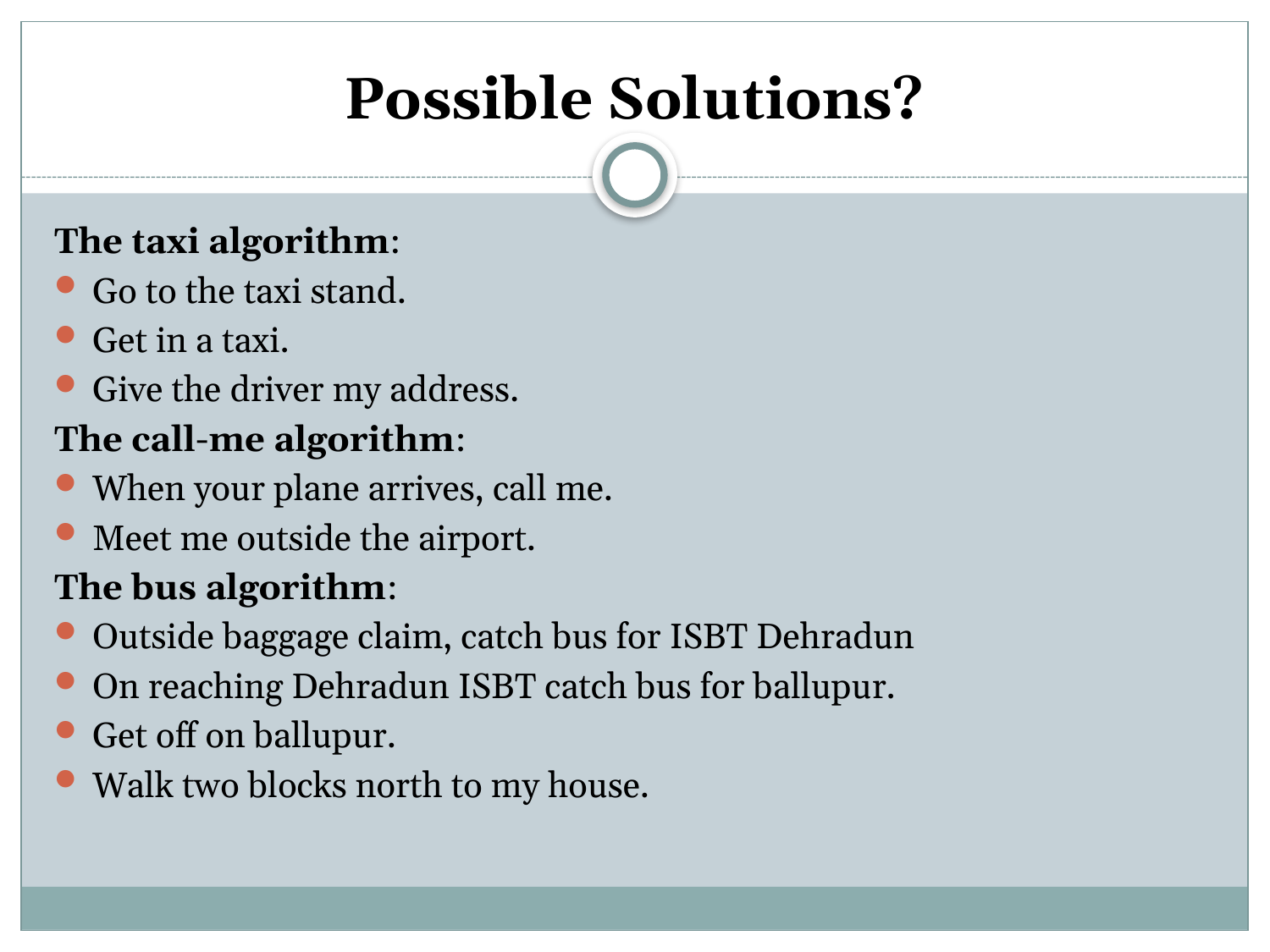

# Possible Solutions?
The taxi algorithm:
Go to the taxi stand.
Get in a taxi.
Give the driver my address.
The call-me algorithm:
When your plane arrives, call me.
Meet me outside the airport.
The bus algorithm:
Outside baggage claim, catch bus for ISBT Dehradun
On reaching Dehradun ISBT catch bus for ballupur.
Get off on ballupur.
Walk two blocks north to my house.